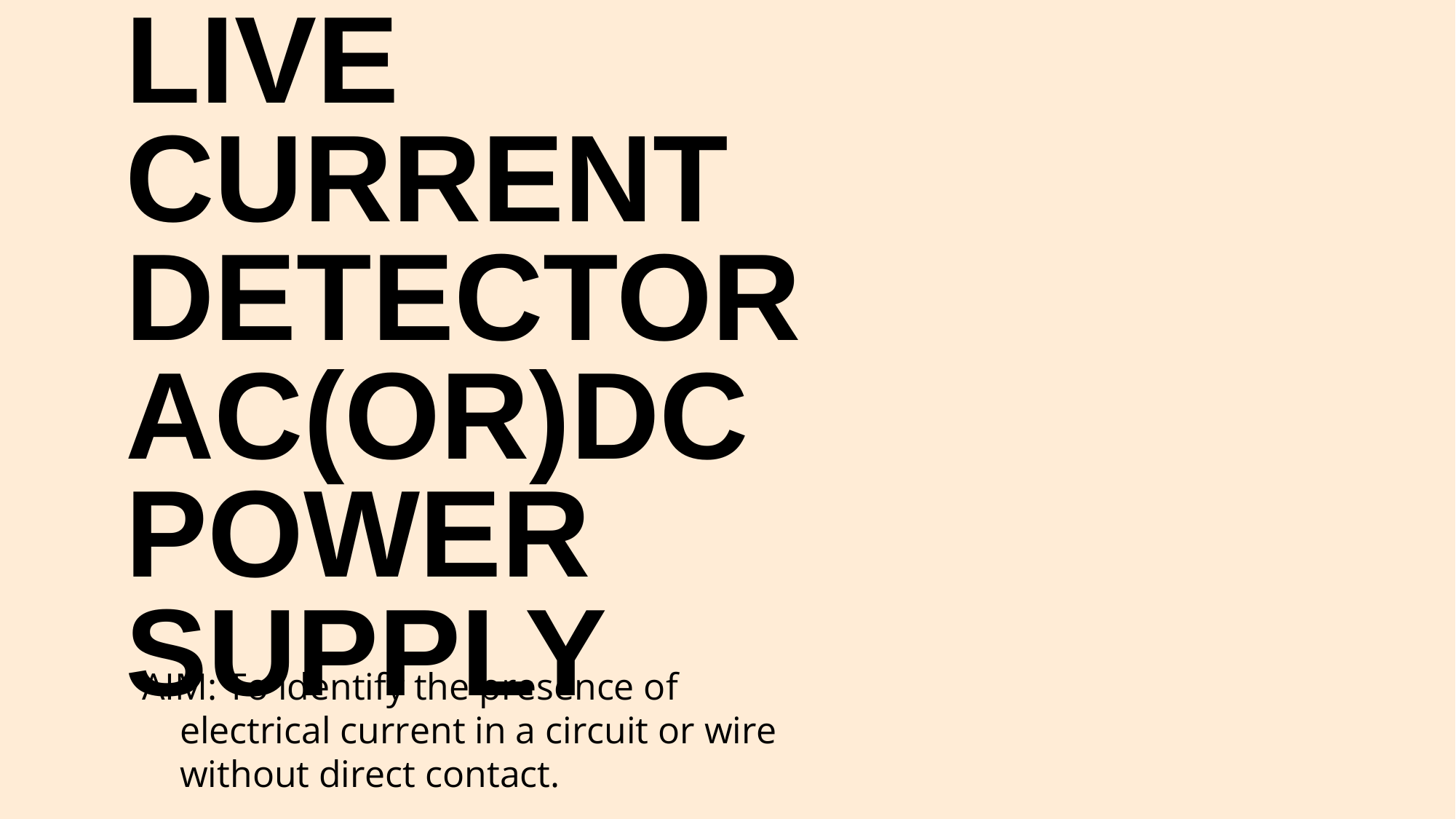

# LIVE CURRENT DETECTOR AC(OR)DC POWER SUPPLY
AIM: To identify the presence of electrical current in a circuit or wire without direct contact.